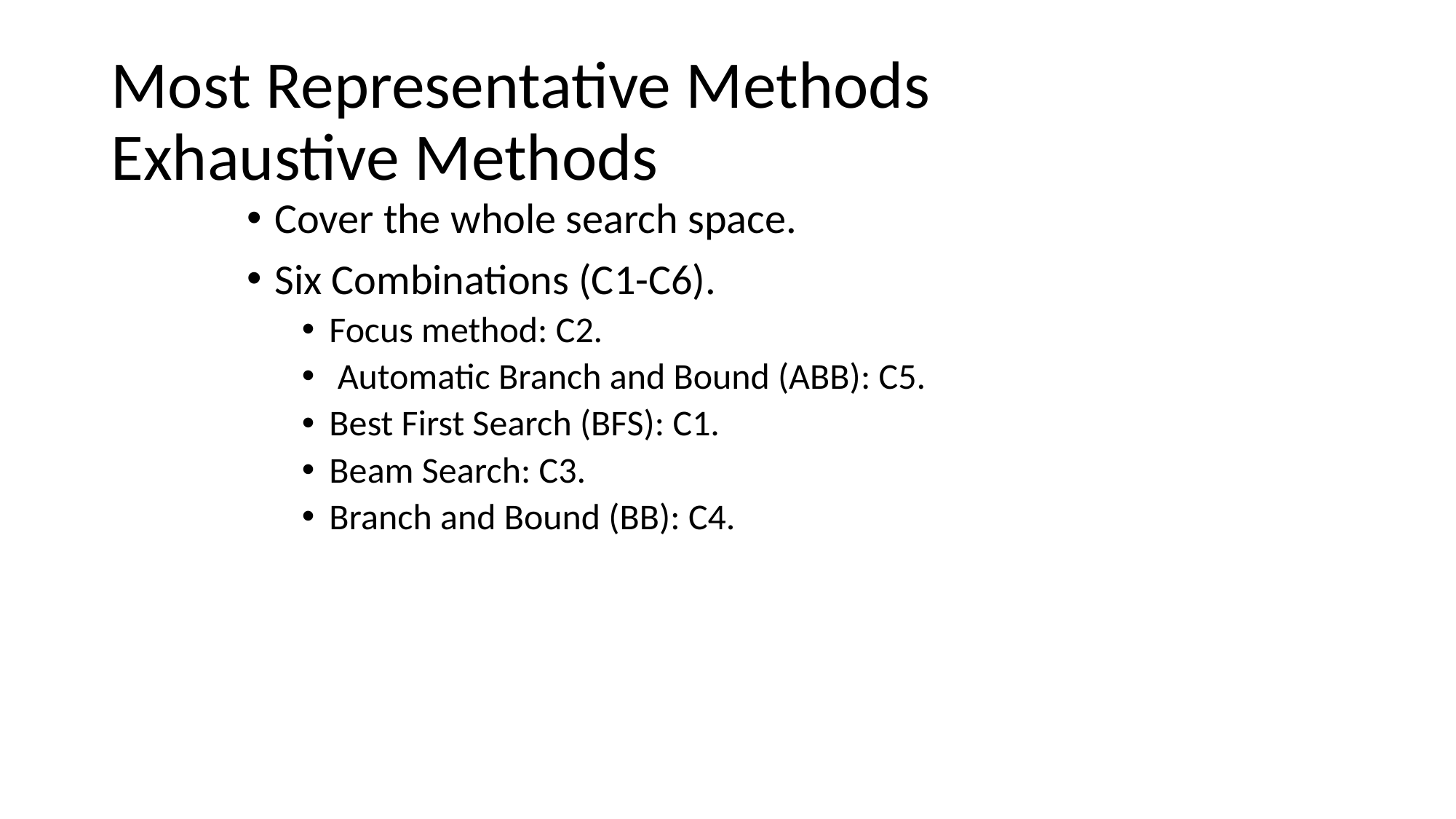

# Most Representative Methods Exhaustive Methods
Cover the whole search space.
Six Combinations (C1-C6).
Focus method: C2.
 Automatic Branch and Bound (ABB): C5.
Best First Search (BFS): C1.
Beam Search: C3.
Branch and Bound (BB): C4.